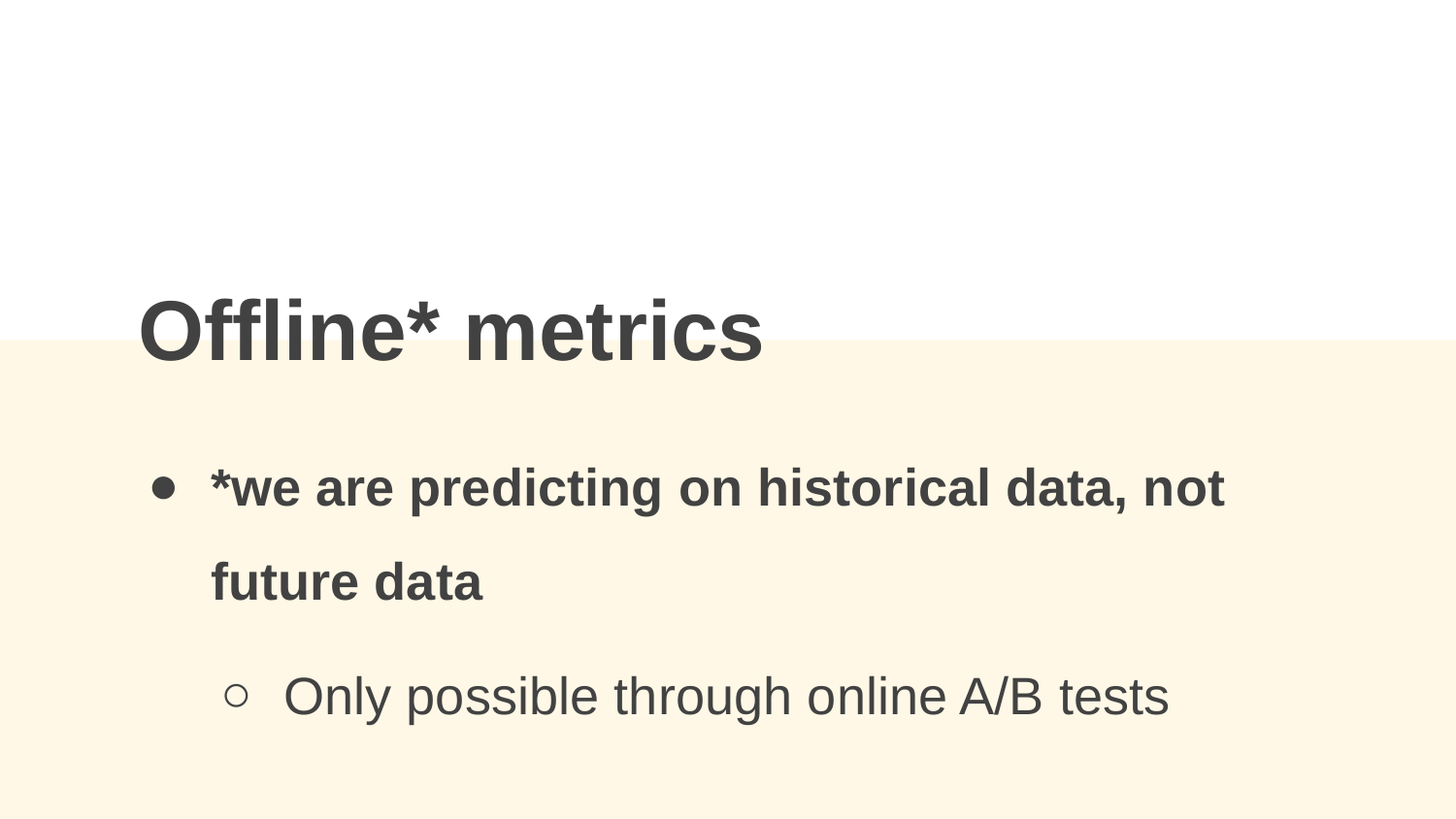

# Offline* metrics

*we are predicting on historical data, not future data
Only possible through online A/B tests